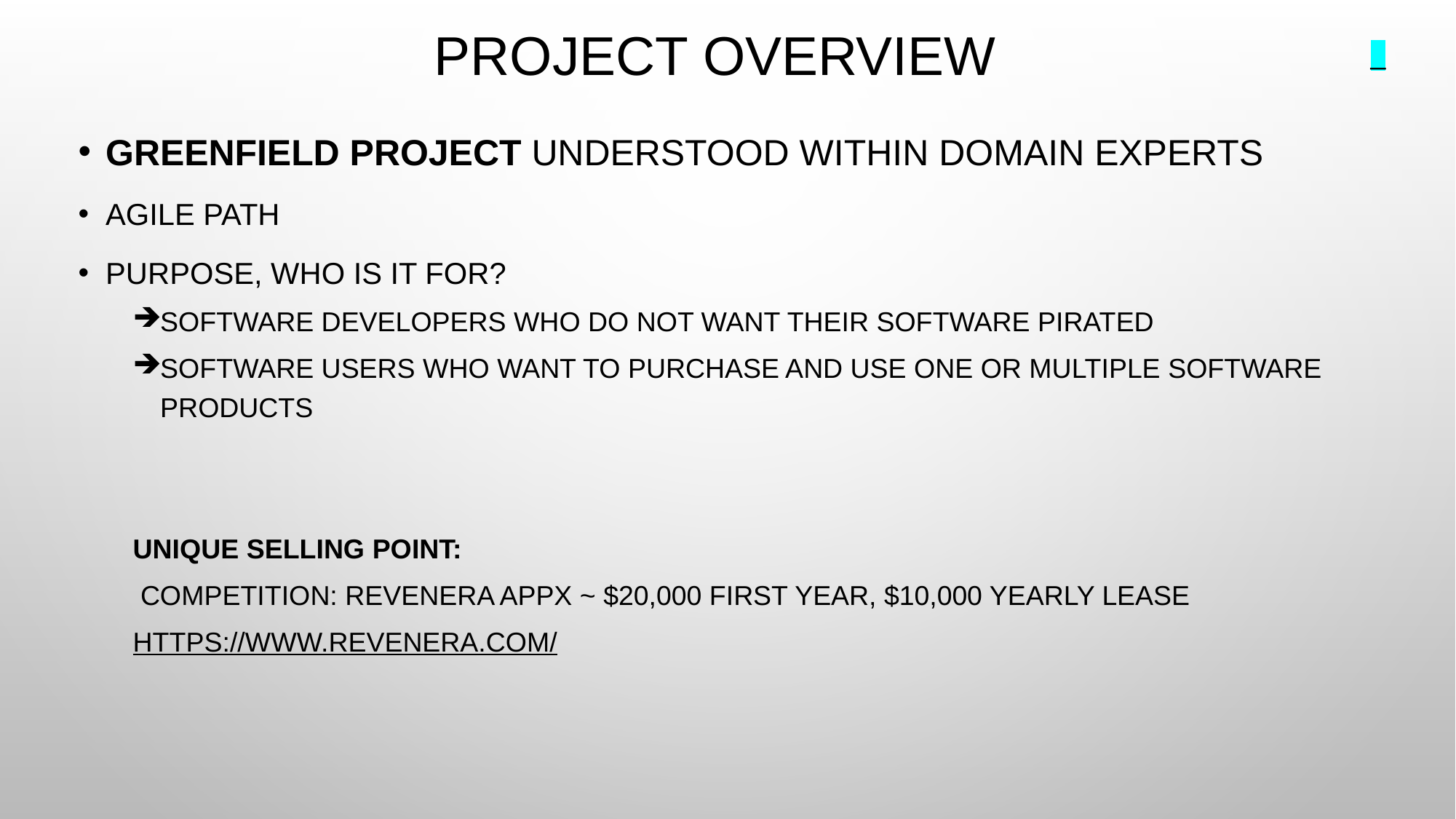

# Project overview
_
Greenfield Project understood within domain experts
Agile path
Purpose, who is it for?
software developers who do not want their software pirated
Software users who want to purchase and use one or multiple software products

Unique selling point:
 Competition: revenera appx ~ $20,000 first year, $10,000 yearly lease
https://www.revenera.com/